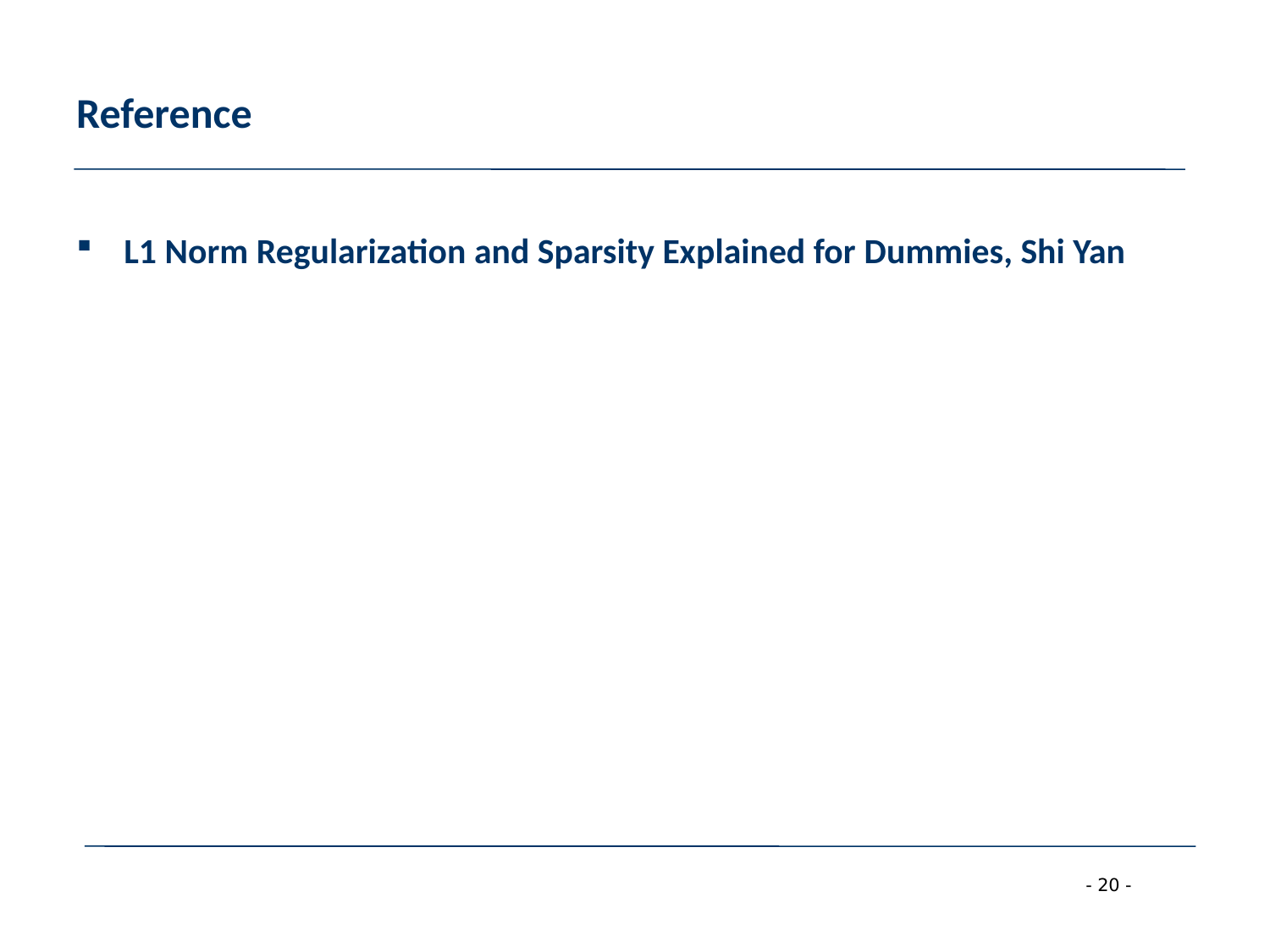

# Reference
L1 Norm Regularization and Sparsity Explained for Dummies, Shi Yan